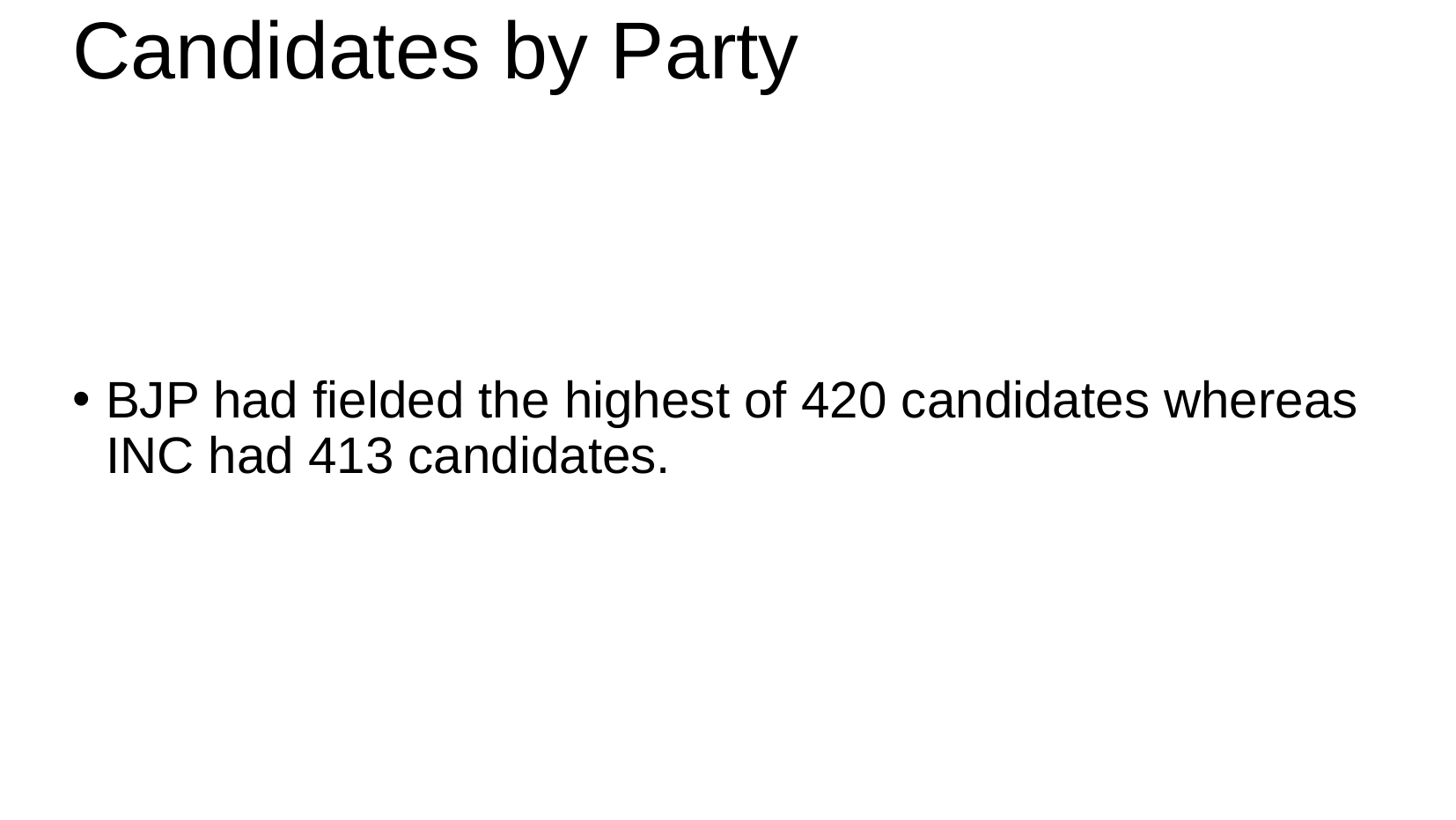

# Candidates by Party
BJP had fielded the highest of 420 candidates whereas INC had 413 candidates.